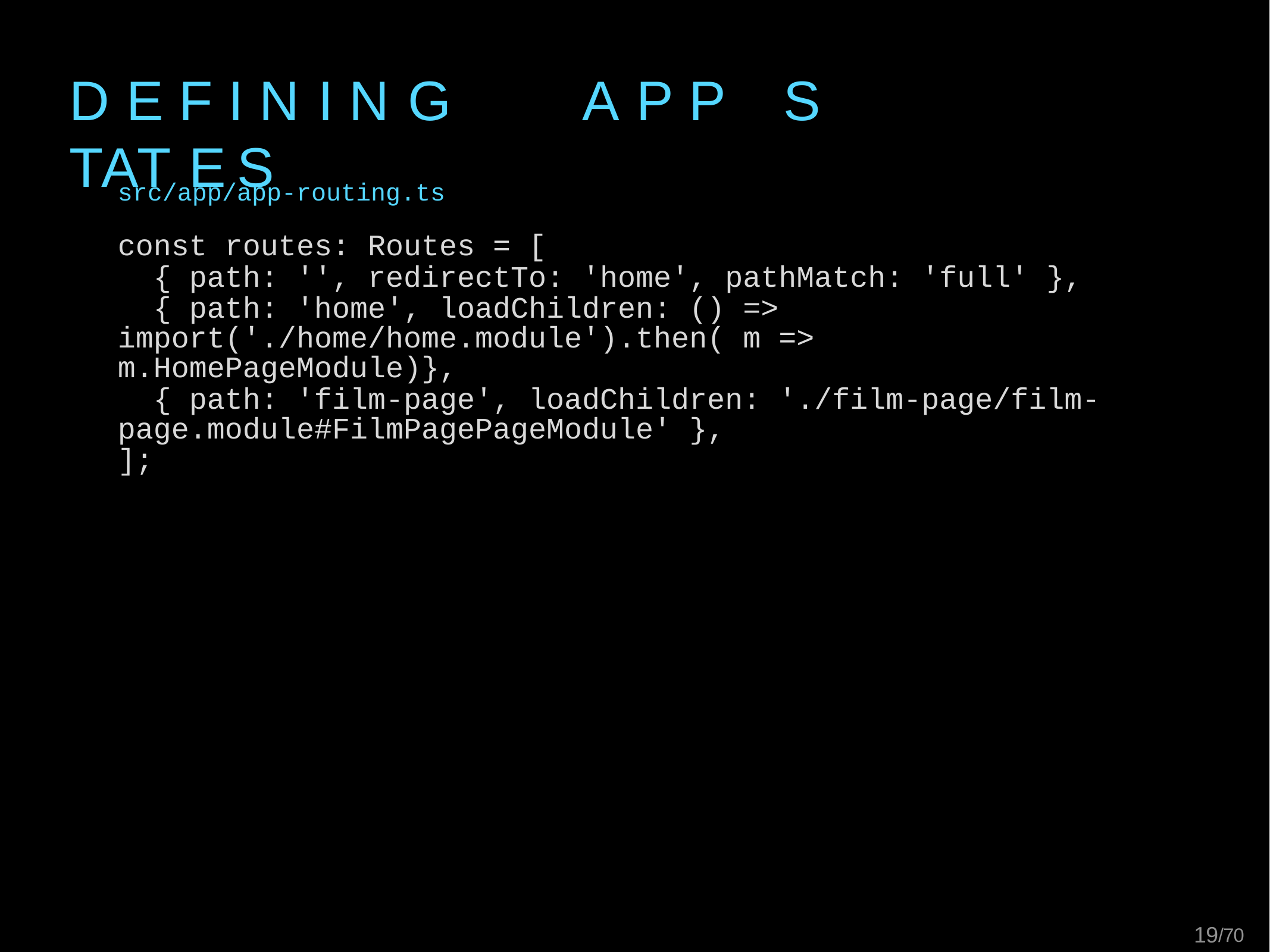

# D E F I N I N G	A P P	S TAT E S
src/app/app-routing.ts
const routes: Routes = [
  { path: '', redirectTo: 'home', pathMatch: 'full' },
  { path: 'home', loadChildren: () => import('./home/home.module').then( m => m.HomePageModule)},
  { path: 'film-page', loadChildren: './film-page/film-page.module#FilmPagePageModule' },
];
19/70